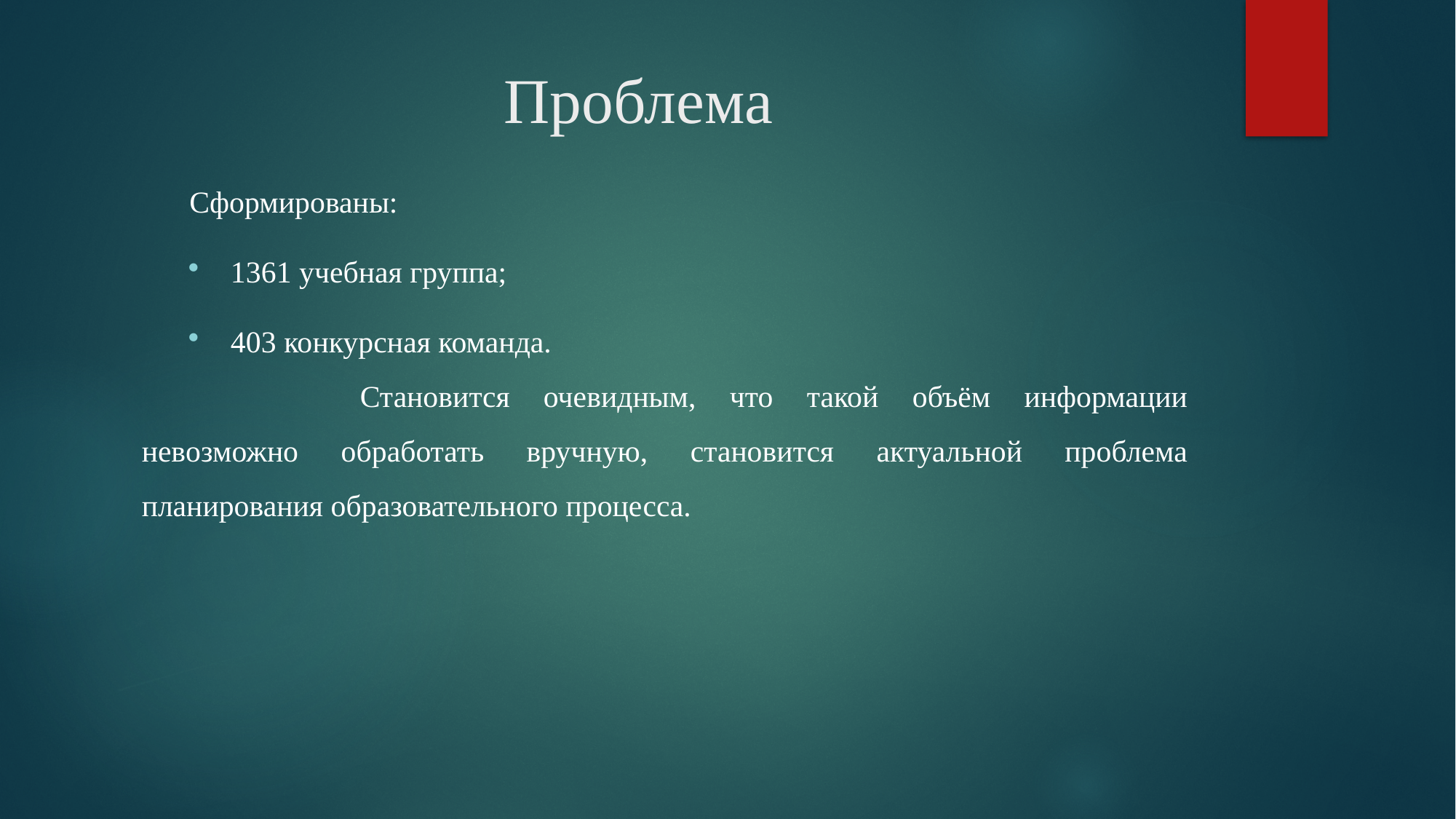

# Проблема
Сформированы:
1361 учебная группа;
403 конкурсная команда.
		Становится очевидным, что такой объём информации невозможно обработать вручную, становится актуальной проблема планирования образовательного процесса.